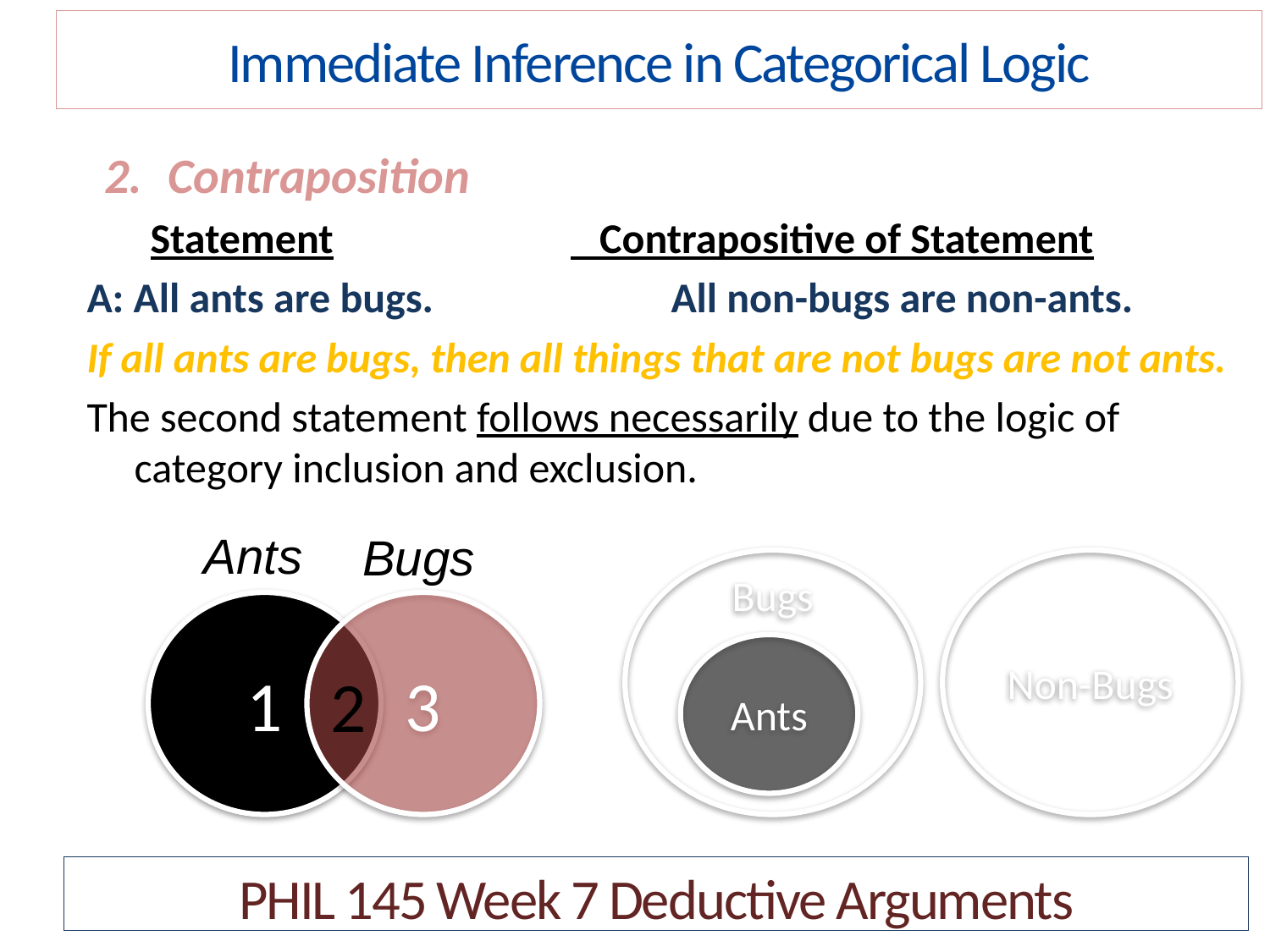

Immediate Inference in Categorical Logic
Contraposition
Statement		   Contrapositive of Statement
A: All ants are bugs. 		   All non-bugs are non-ants.
If all ants are bugs, then all things that are not bugs are not ants.
The second statement follows necessarily due to the logic of category inclusion and exclusion.
Ants
Bugs
Bugs

Non-Bugs
1
3
Ants
2
PHIL 145 Week 7 Deductive Arguments